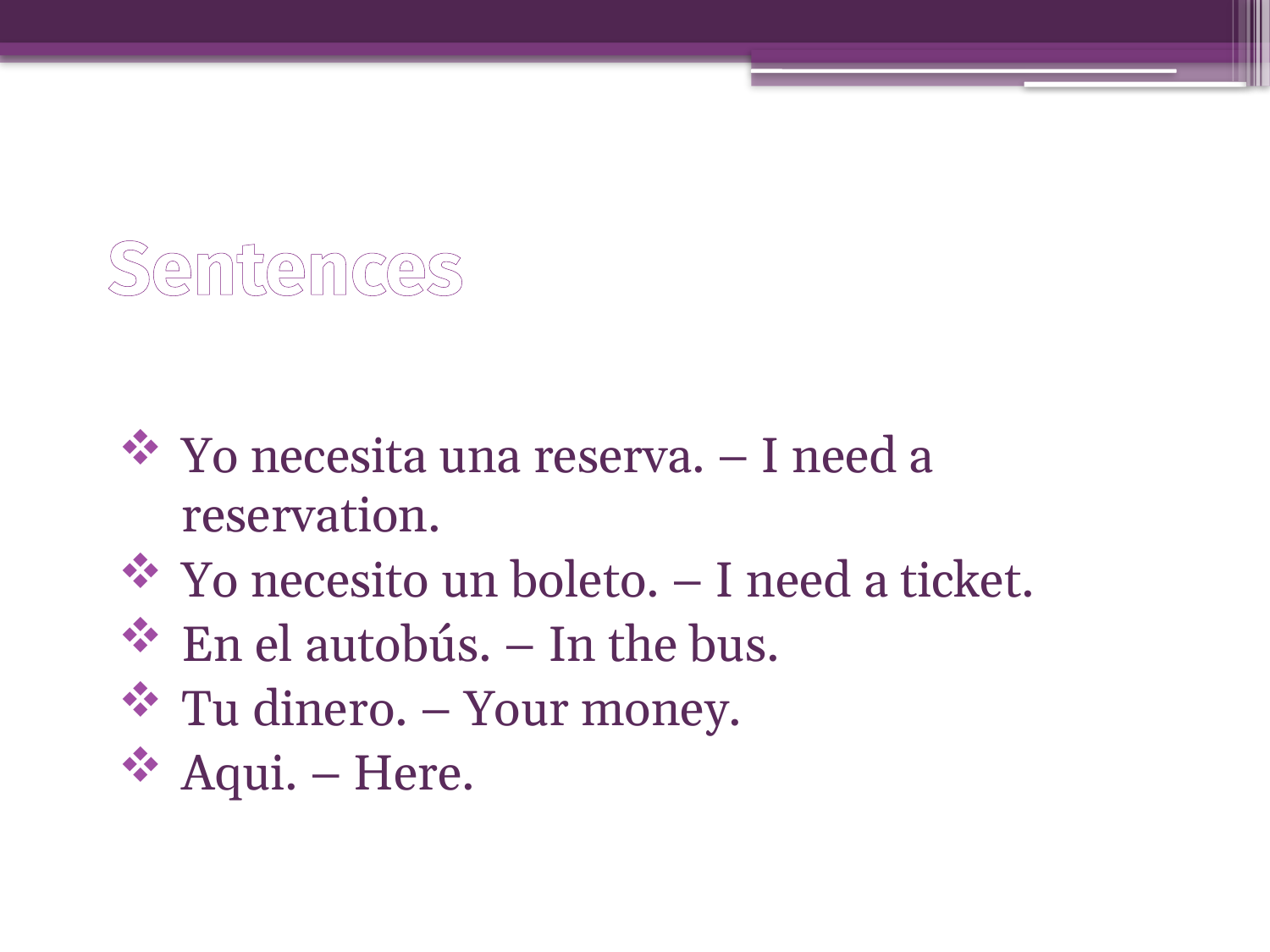

# Sentences
Yo necesita una reserva. – I need a reservation.
Yo necesito un boleto. – I need a ticket.
En el autobús. – In the bus.
Tu dinero. – Your money.
Aqui. – Here.